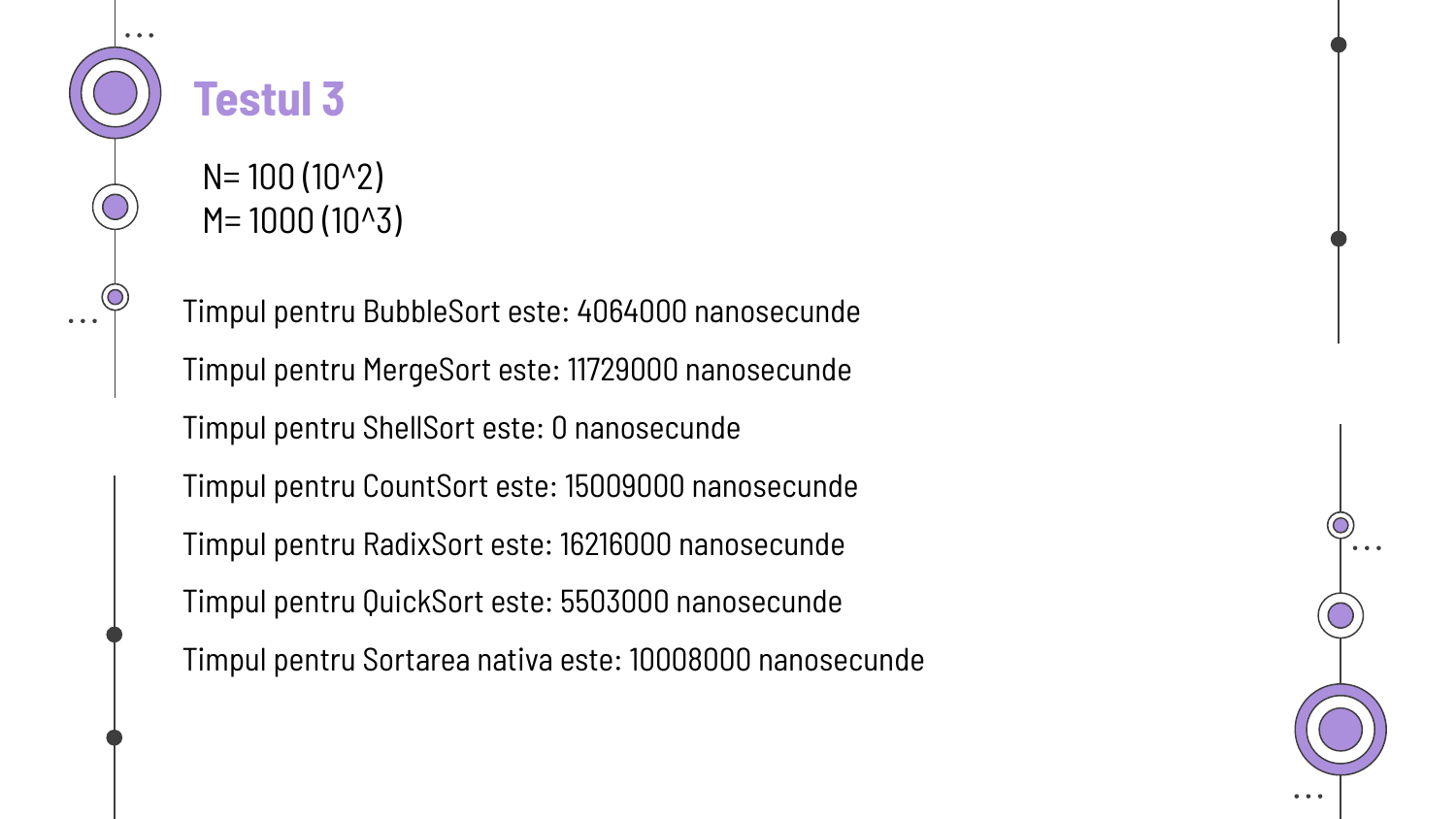

Testul 3
N= 100 (10^2)
M= 1000 (10^3)
Timpul pentru BubbleSort este: 4064000 nanosecunde
Timpul pentru MergeSort este: 11729000 nanosecunde
Timpul pentru ShellSort este: 0 nanosecunde
Timpul pentru CountSort este: 15009000 nanosecunde
Timpul pentru RadixSort este: 16216000 nanosecunde
Timpul pentru QuickSort este: 5503000 nanosecunde
Timpul pentru Sortarea nativa este: 10008000 nanosecunde